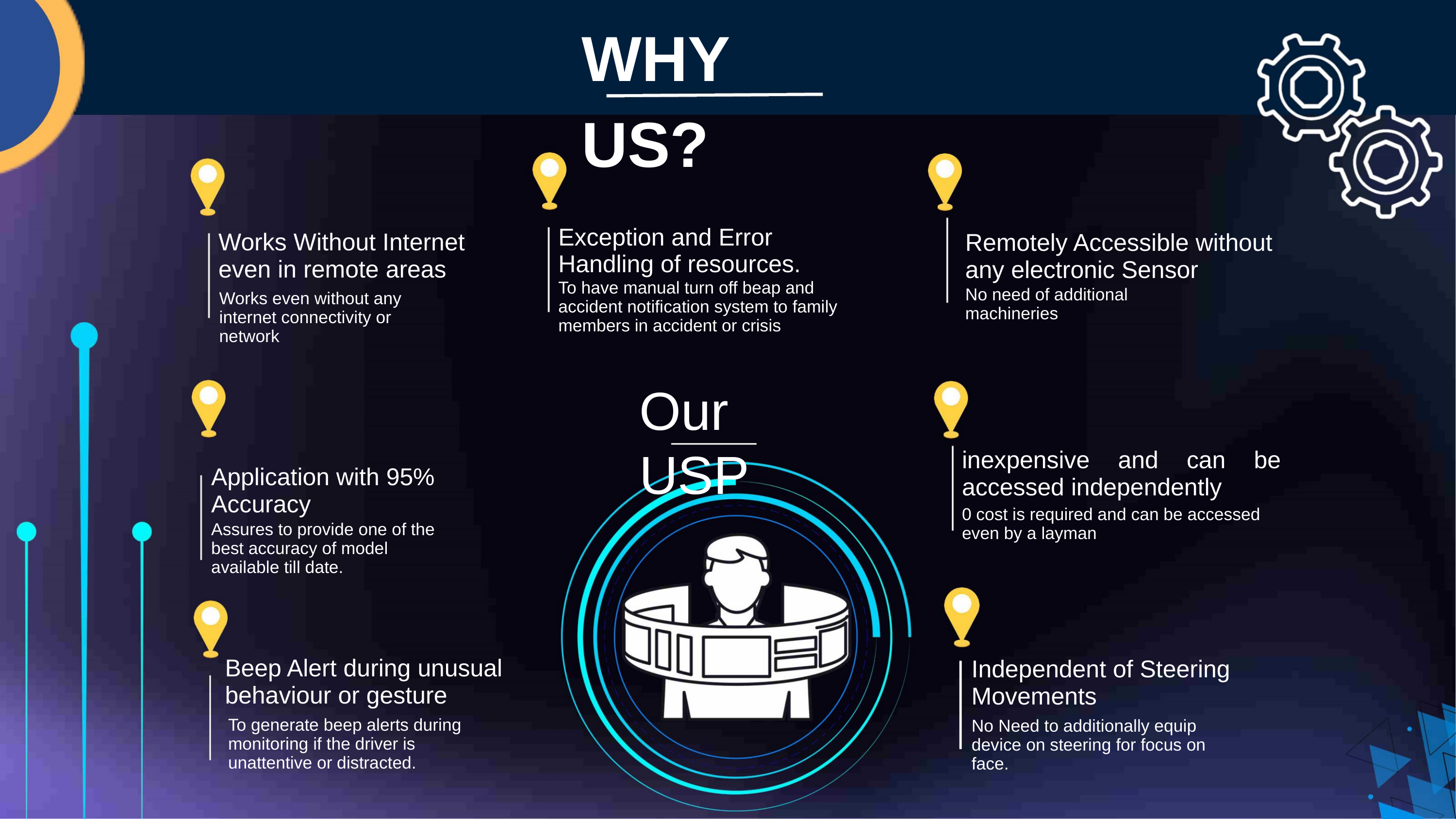

WHY US?
Exception and Error
Works Without Internet
even in remote areas
Works even without any
internet connectivity or
network
Remotely Accessible without
any electronic Sensor
No need of additional
machineries
Handling of resources.
To have manual turn off beap and
accident notification system to family
members in accident or crisis
Our USP
inexpensive and can be
accessed independently
0 cost is required and can be accessed
even by a layman
Application with 95%
Accuracy
Assures to provide one of the
best accuracy of model
available till date.
Beep Alert during unusual
behaviour or gesture
Independent of Steering
Movements
To generate beep alerts during
monitoring if the driver is
unattentive or distracted.
No Need to additionally equip
device on steering for focus on
face.